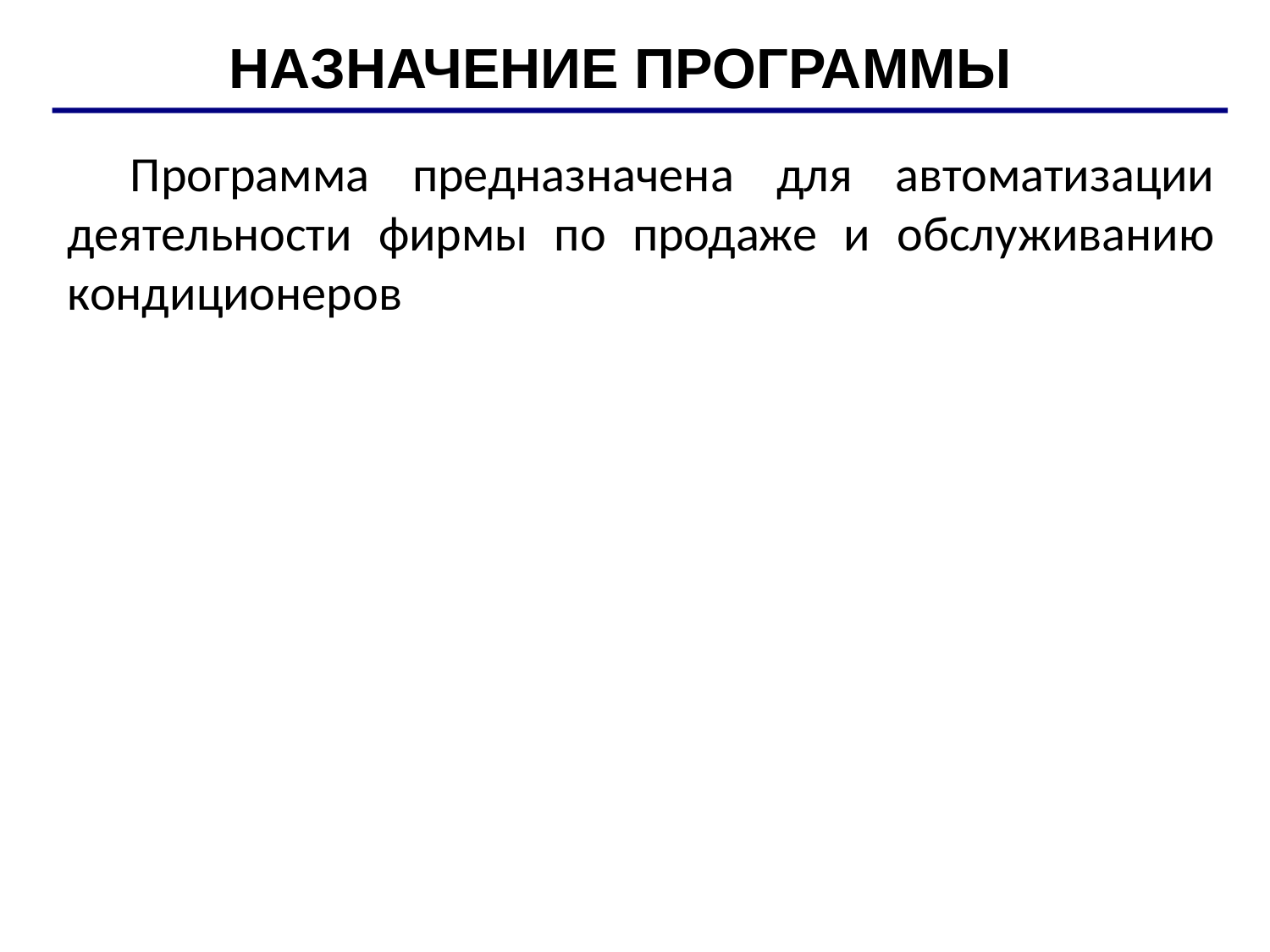

НАЗНАЧЕНИЕ ПРОГРАММЫ

Программа предназначена для автоматизации деятельности фирмы по продаже и обслуживанию кондиционеров